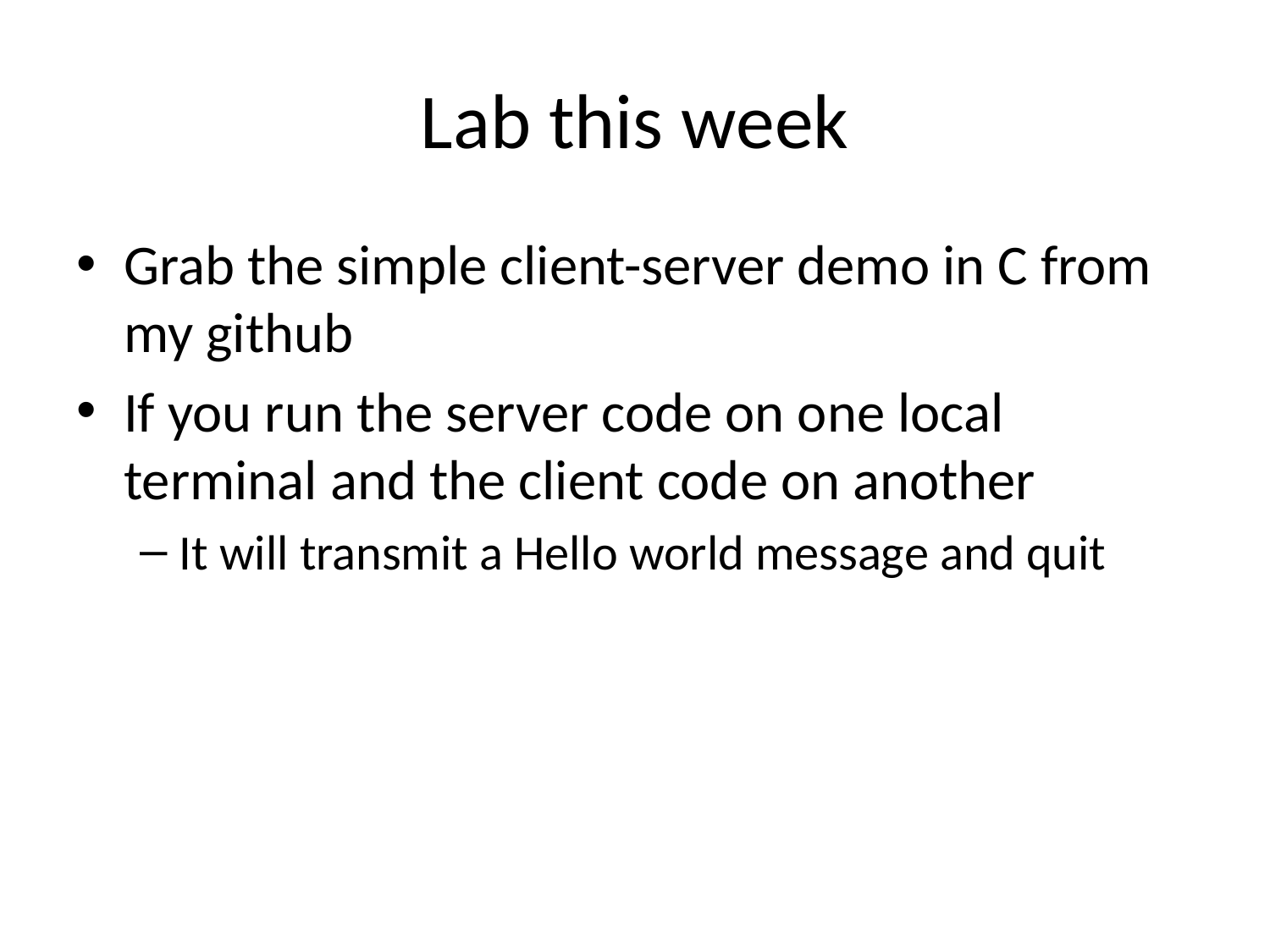

# Lab this week
Grab the simple client-server demo in C from my github
If you run the server code on one local terminal and the client code on another
It will transmit a Hello world message and quit